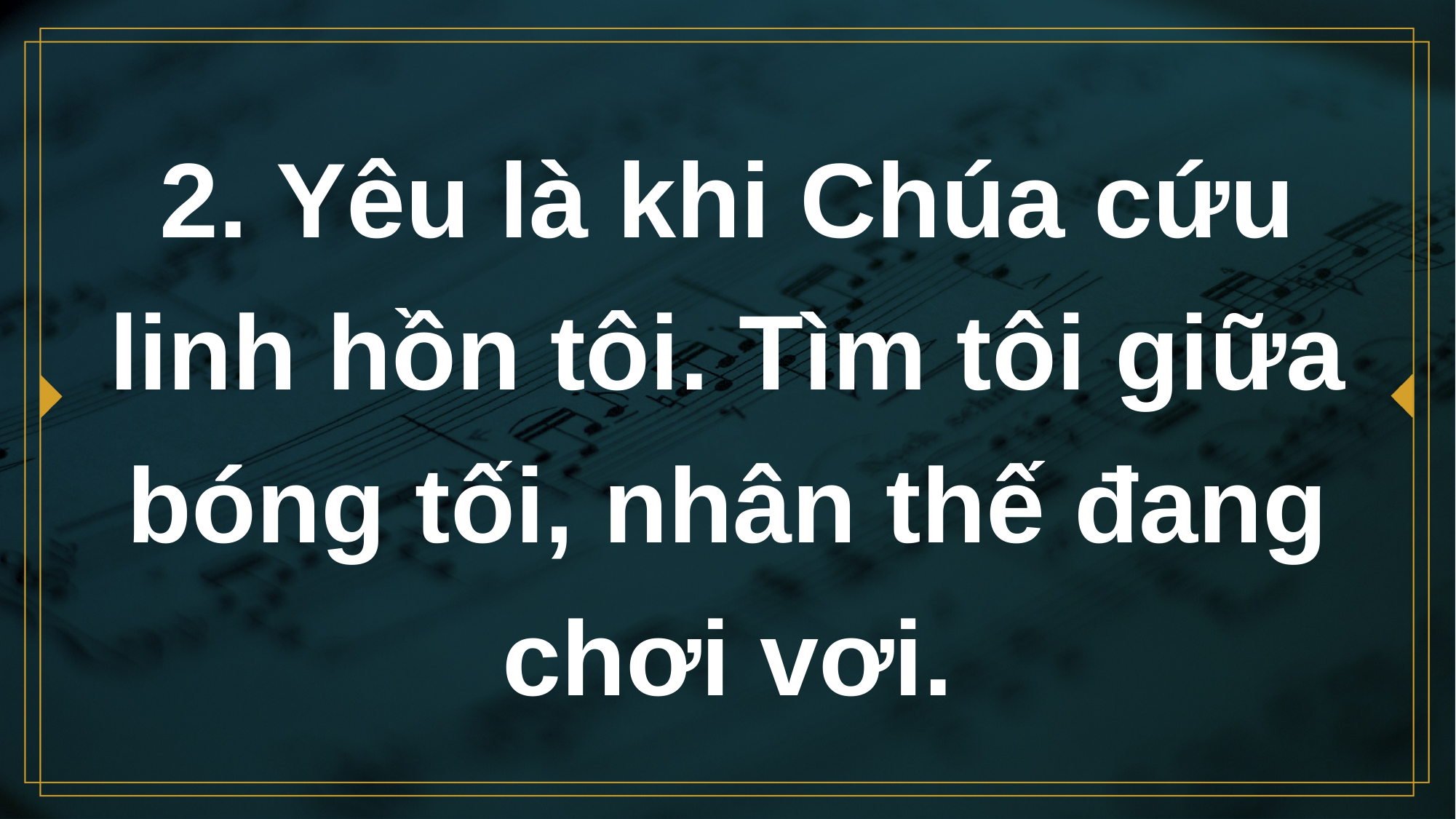

# 2. Yêu là khi Chúa cứu linh hồn tôi. Tìm tôi giữa bóng tối, nhân thế đang chơi vơi.